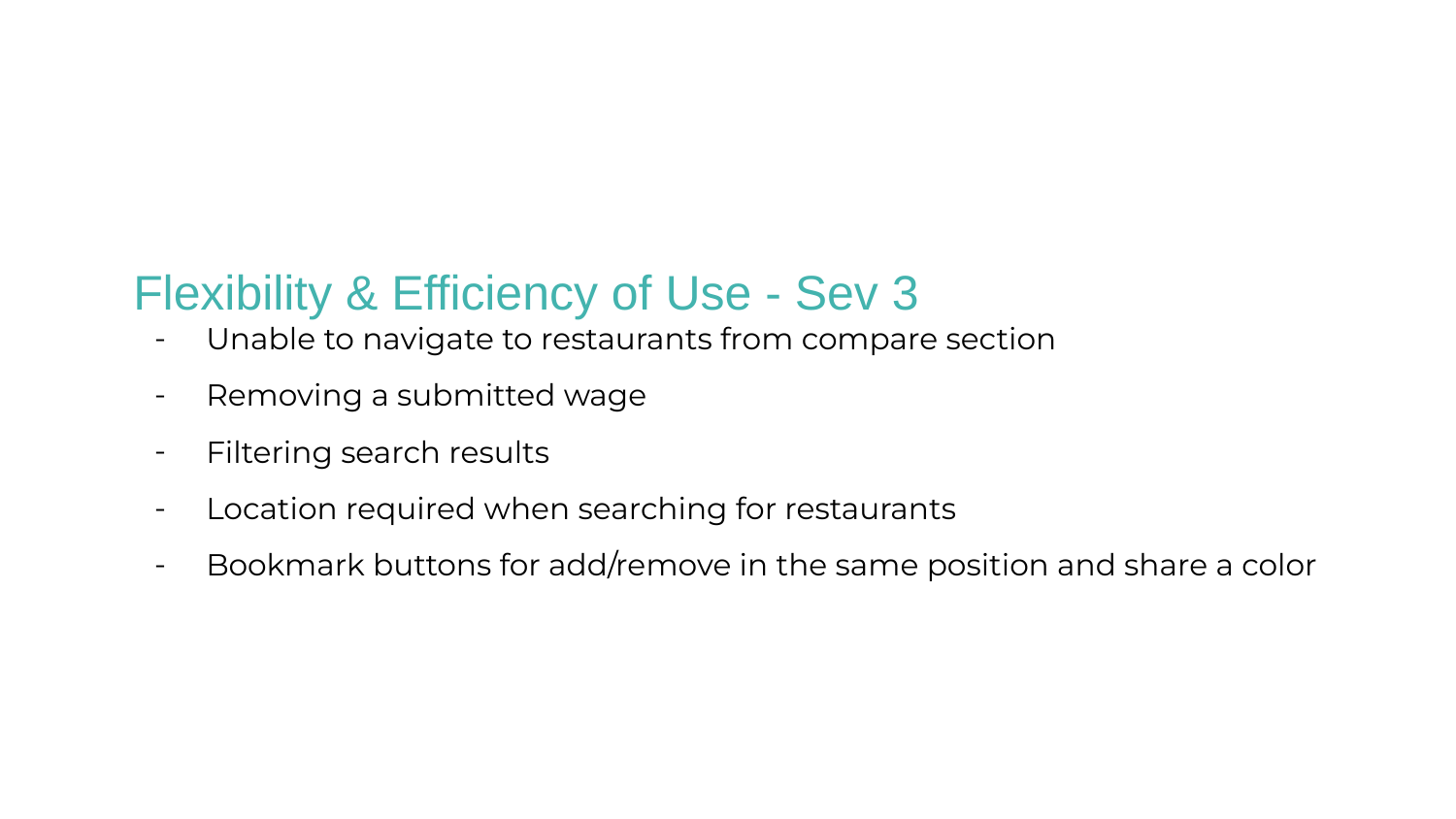

Flexibility & Efficiency of Use - Sev 3
Unable to navigate to restaurants from compare section
Removing a submitted wage
Filtering search results
Location required when searching for restaurants
Bookmark buttons for add/remove in the same position and share a color